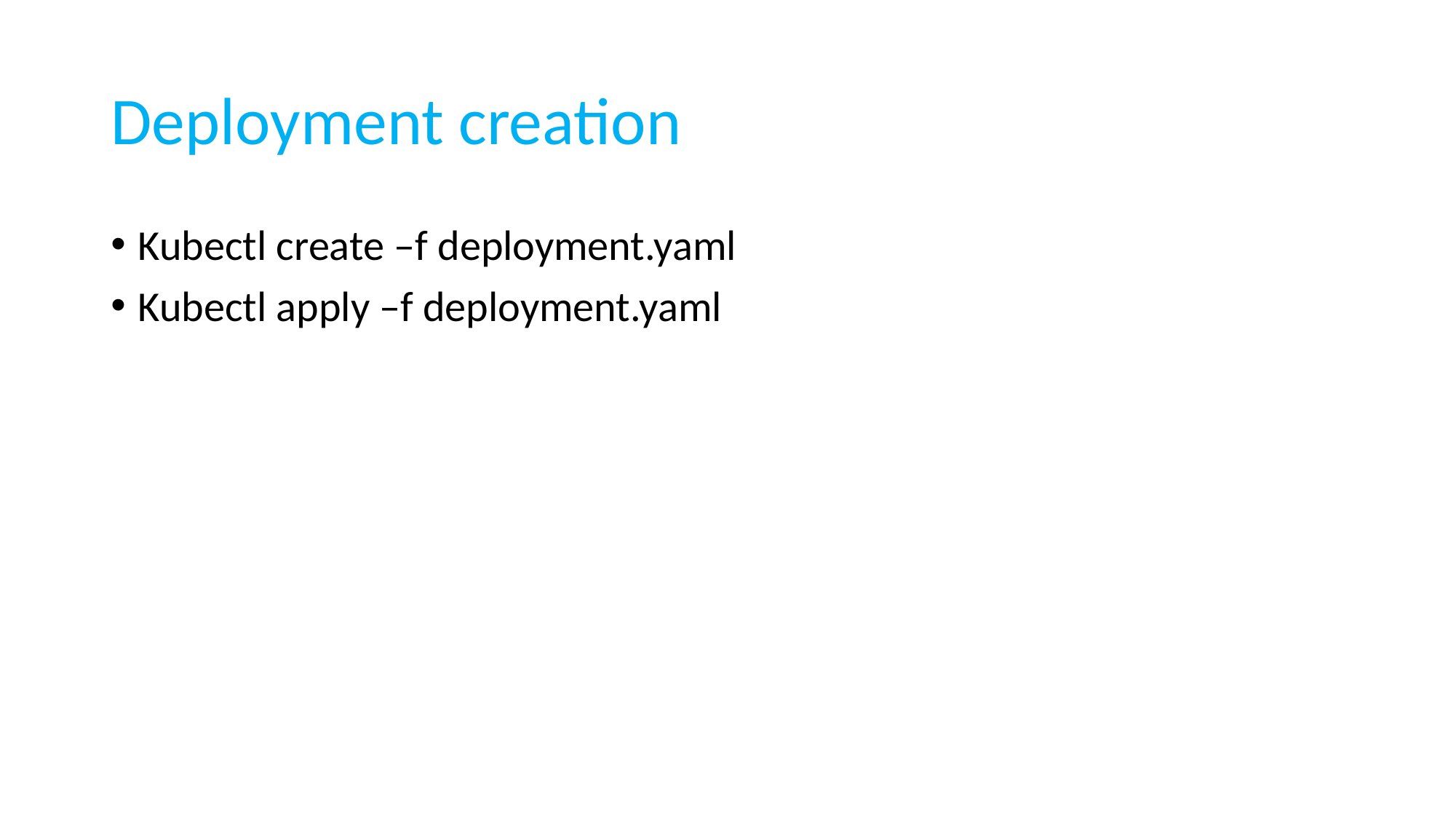

# Deployment creation
Kubectl create –f deployment.yaml
Kubectl apply –f deployment.yaml